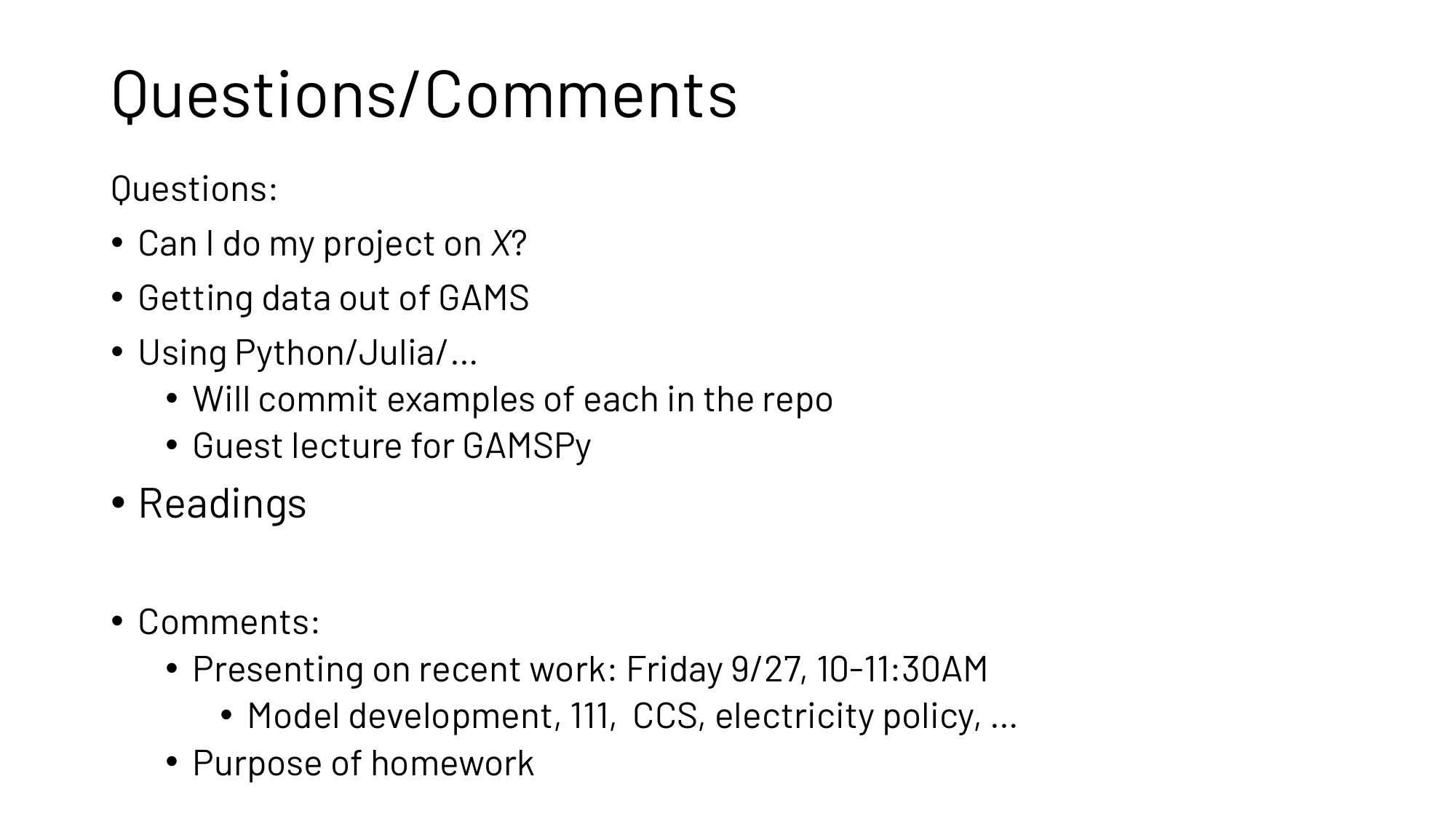

# Questions/Comments
Questions:
Can I do my project on X?
Getting data out of GAMS
Using Python/Julia/…
Will commit examples of each in the repo
Guest lecture for GAMSPy
Readings

Comments:
Presenting on recent work: Friday 9/27, 10-11:30AM
Model development, 111,  CCS, electricity policy, …
Purpose of homework